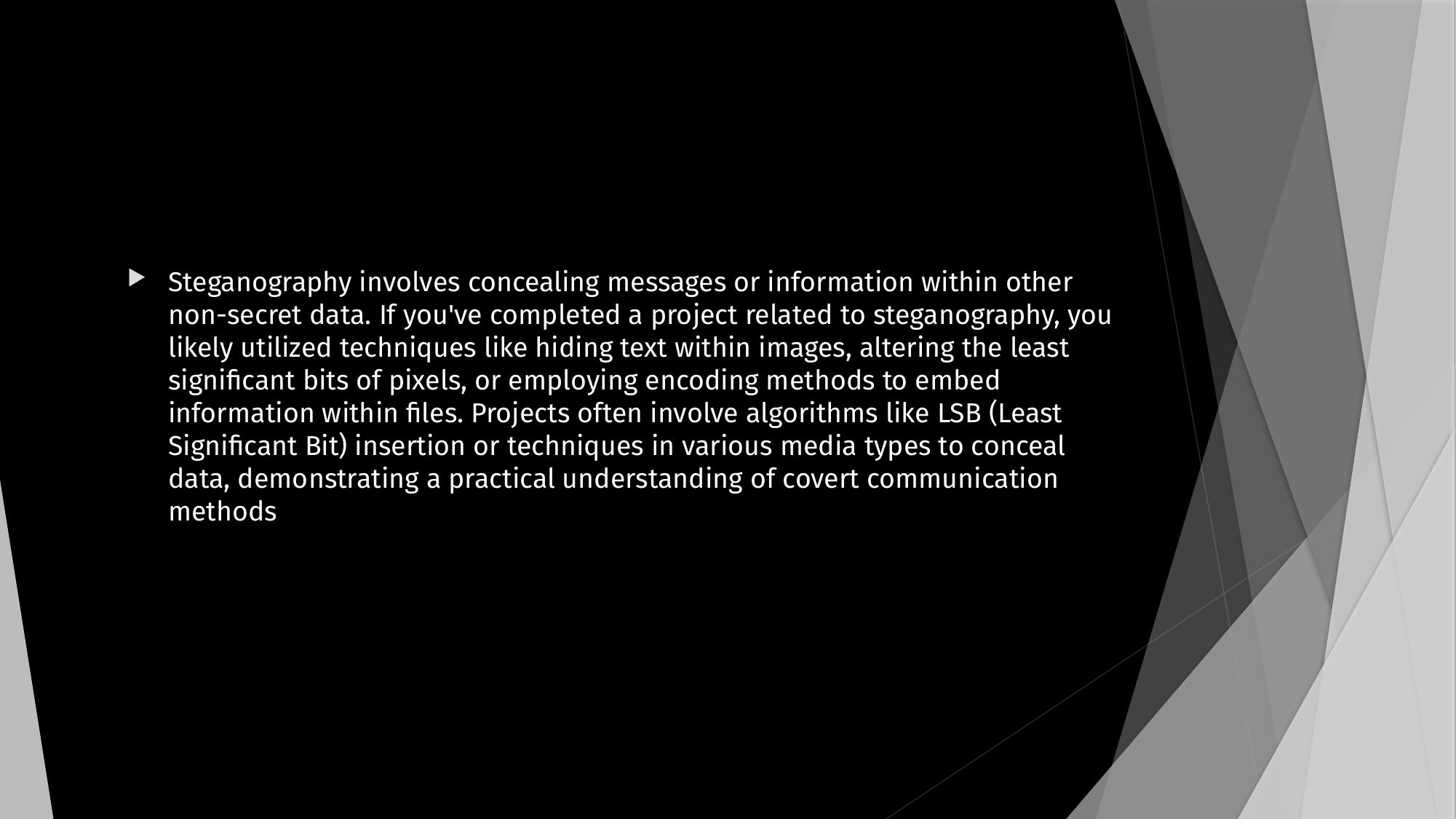

Steganography involves concealing messages or information within other non-secret data. If you've completed a project related to steganography, you likely utilized techniques like hiding text within images, altering the least significant bits of pixels, or employing encoding methods to embed information within files. Projects often involve algorithms like LSB (Least Significant Bit) insertion or techniques in various media types to conceal data, demonstrating a practical understanding of covert communication methods